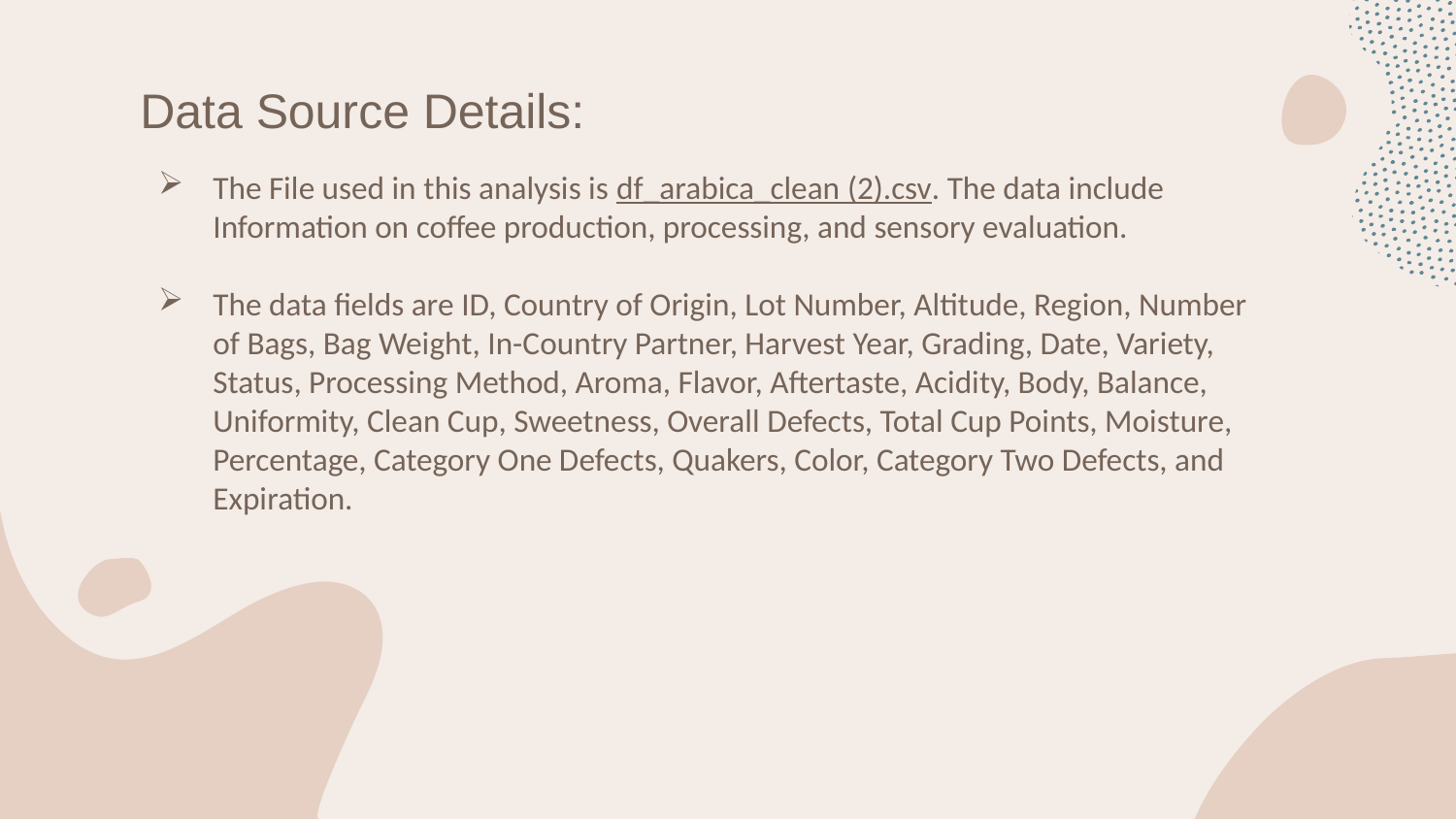

# Data Source Details:
The File used in this analysis is df_arabica_clean (2).csv. The data include Information on coffee production, processing, and sensory evaluation.

The data fields are ID, Country of Origin, Lot Number, Altitude, Region, Number of Bags, Bag Weight, In-Country Partner, Harvest Year, Grading, Date, Variety, Status, Processing Method, Aroma, Flavor, Aftertaste, Acidity, Body, Balance, Uniformity, Clean Cup, Sweetness, Overall Defects, Total Cup Points, Moisture, Percentage, Category One Defects, Quakers, Color, Category Two Defects, and  Expiration.